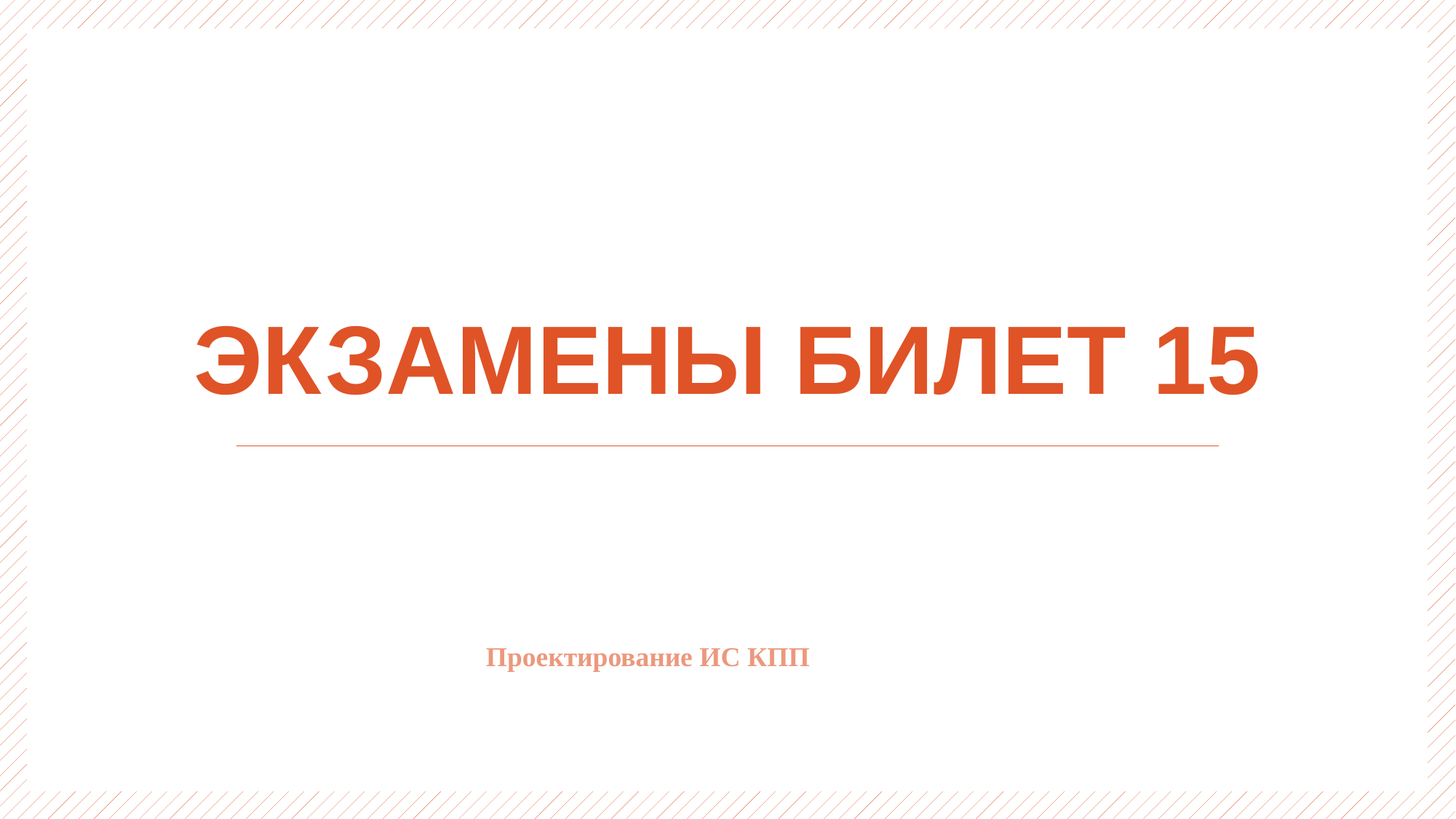

# Экзамены билет 15
Проектирование ИС КПП